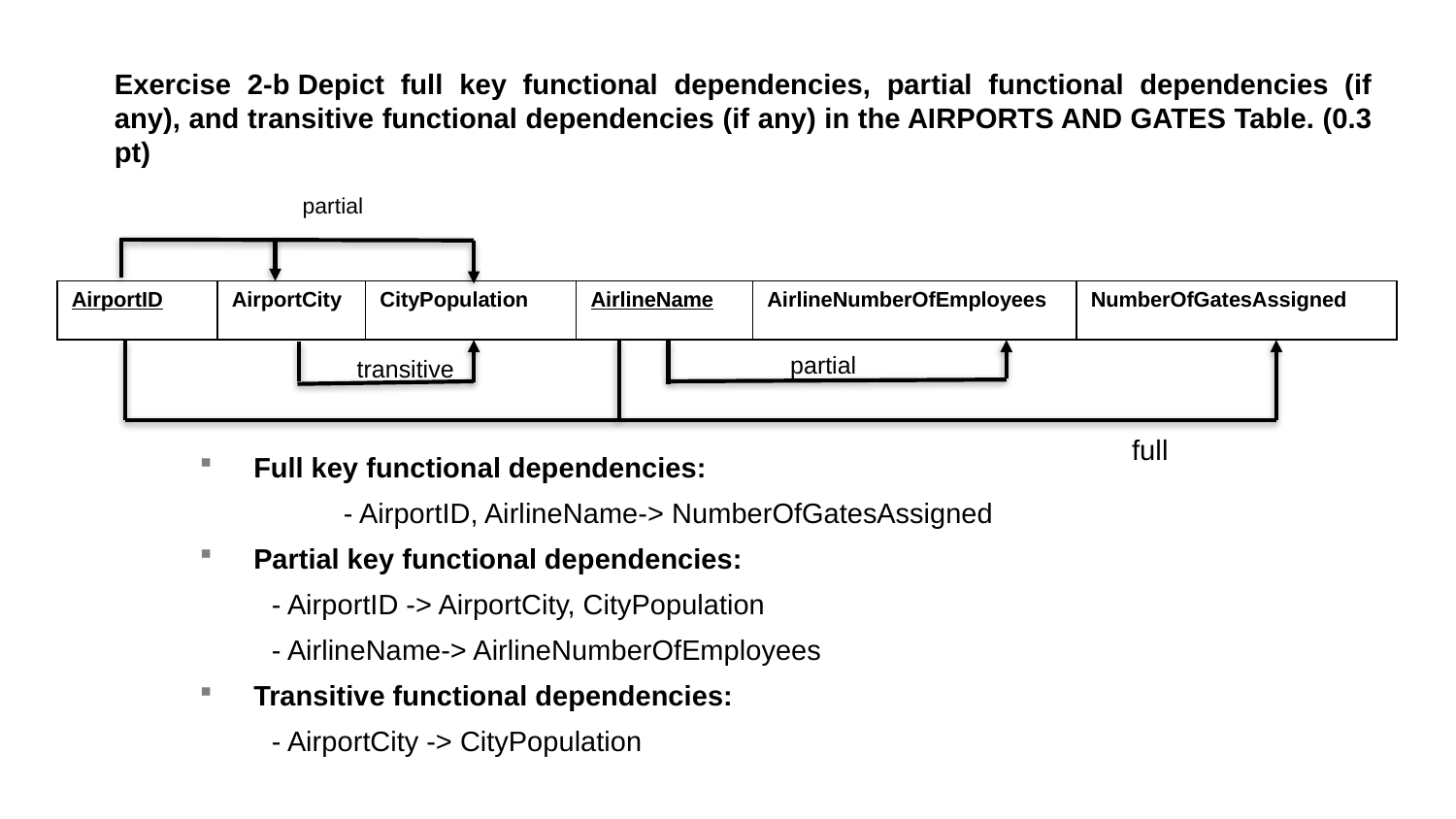

# Exercise 2-b Depict full key functional dependencies, partial functional dependencies (if any), and transitive functional dependencies (if any) in the AIRPORTS AND GATES Table. (0.3 pt)
partial
| AirportID | AirportCity | CityPopulation | AirlineName | AirlineNumberOfEmployees | NumberOfGatesAssigned |
| --- | --- | --- | --- | --- | --- |
partial
transitive
full
Full key functional dependencies:
	- AirportID, AirlineName-> NumberOfGatesAssigned
Partial key functional dependencies:
- AirportID -> AirportCity, CityPopulation
- AirlineName-> AirlineNumberOfEmployees
Transitive functional dependencies:
- AirportCity -> CityPopulation